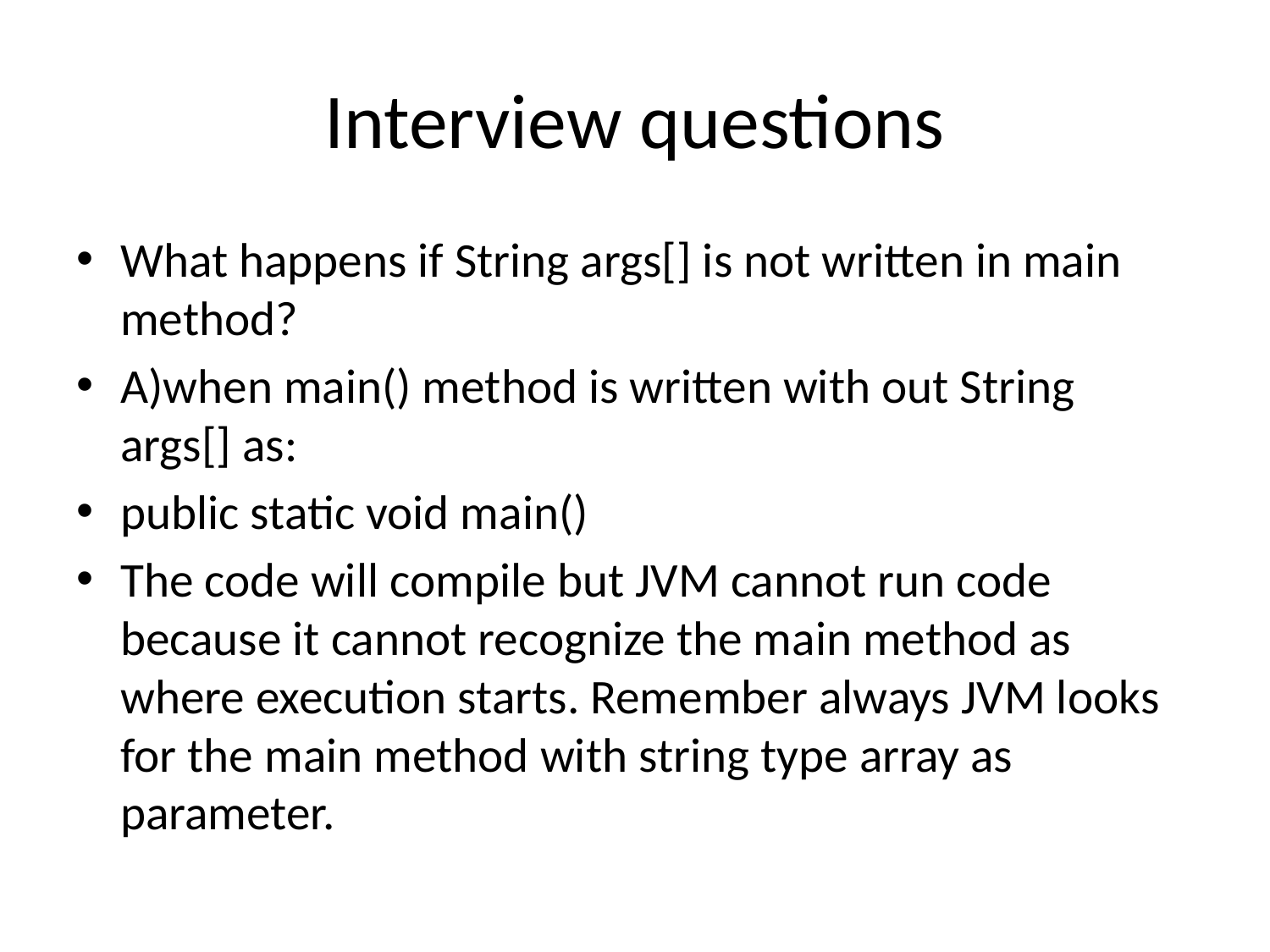

# Interview questions
What happens if String args[] is not written in main method?
A)when main() method is written with out String args[] as:
public static void main()
The code will compile but JVM cannot run code because it cannot recognize the main method as where execution starts. Remember always JVM looks for the main method with string type array as parameter.